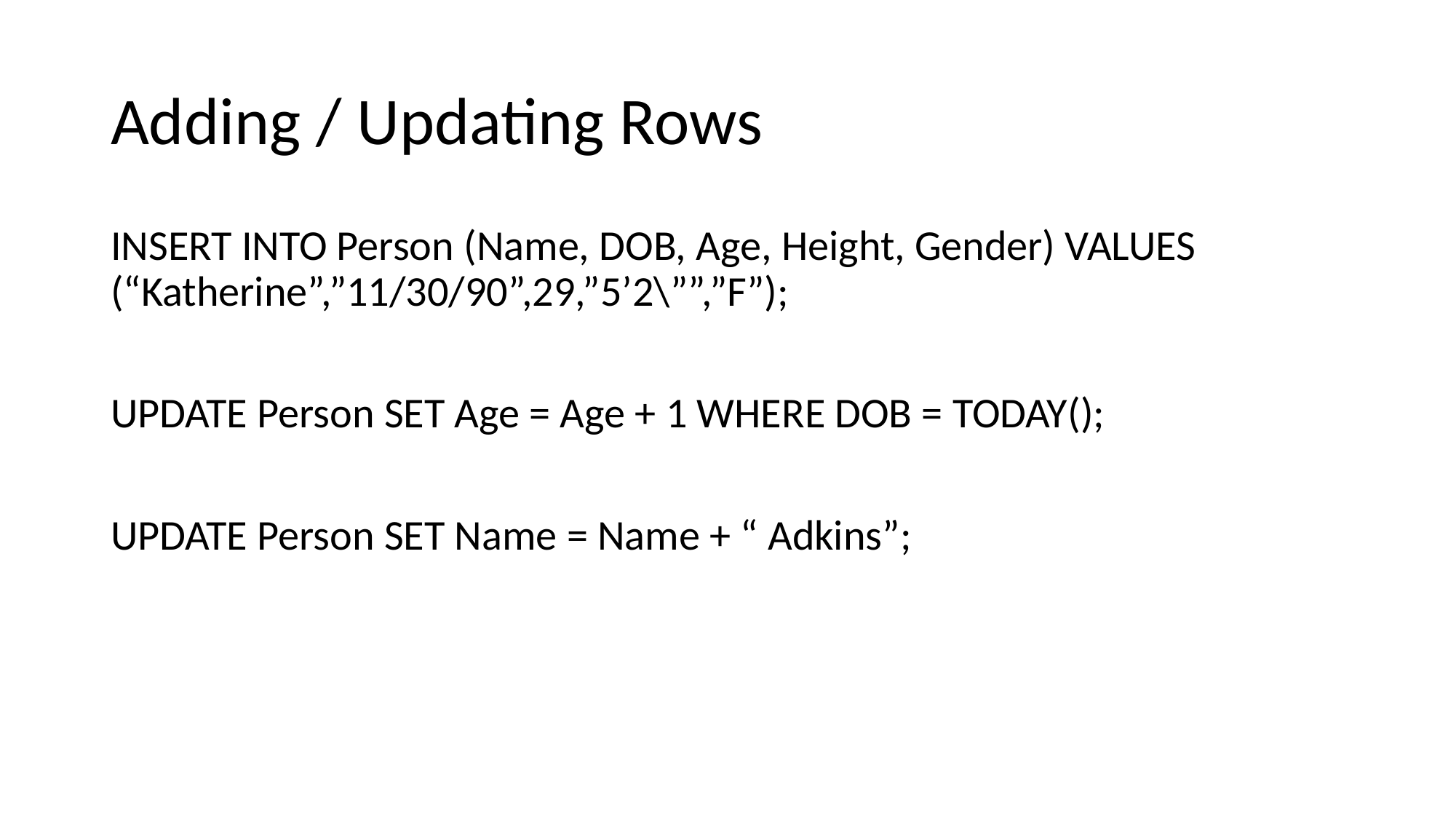

Adding / Updating Rows
INSERT INTO Person (Name, DOB, Age, Height, Gender) VALUES (“Katherine”,”11/30/90”,29,”5’2\””,”F”);

UPDATE Person SET Age = Age + 1 WHERE DOB = TODAY();

UPDATE Person SET Name = Name + “ Adkins”;